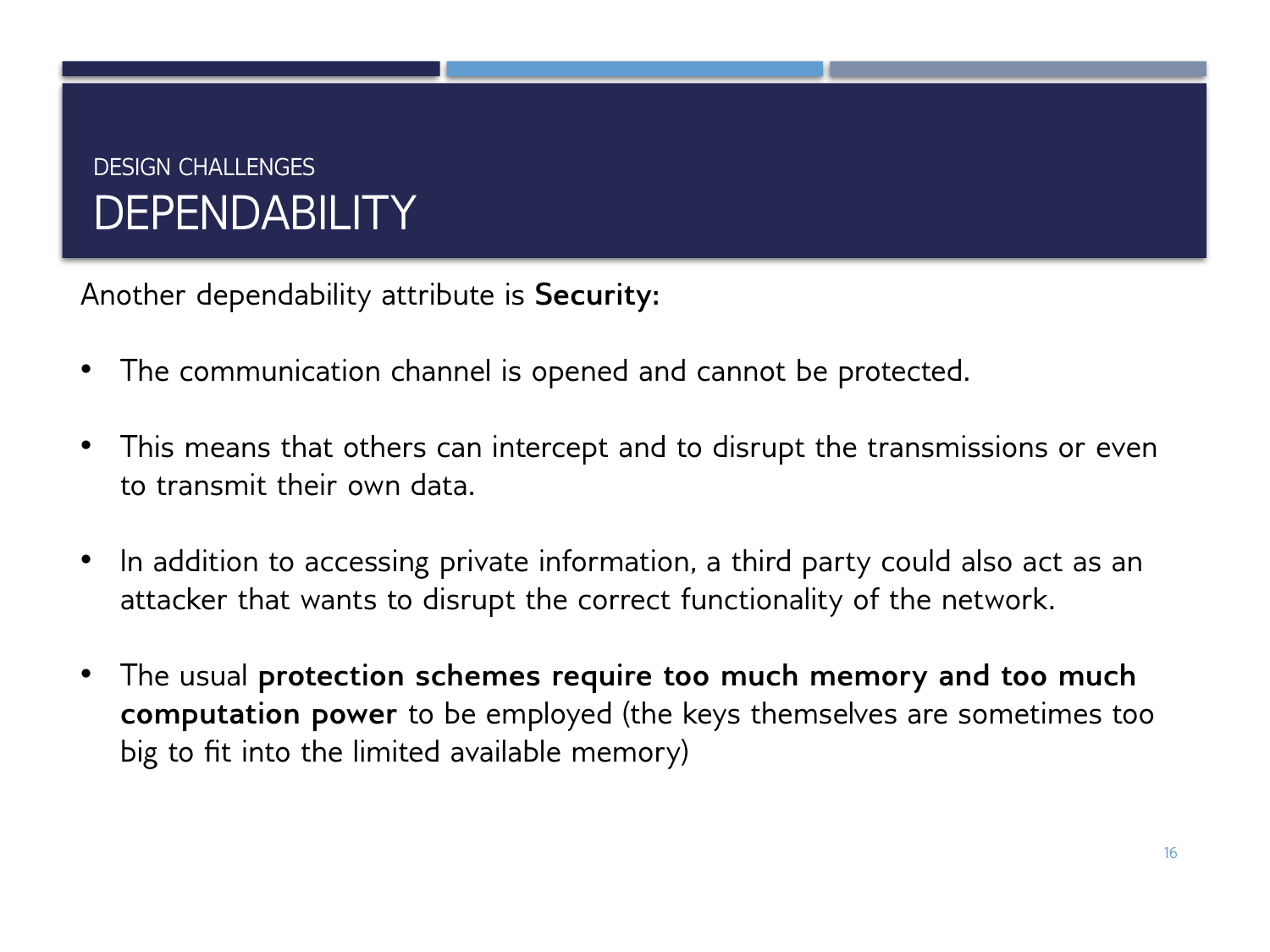

# Design Challenges Dependability
Another dependability attribute is Security:

The communication channel is opened and cannot be protected.

This means that others can intercept and to disrupt the transmissions or even to transmit their own data.

In addition to accessing private information, a third party could also act as an attacker that wants to disrupt the correct functionality of the network.

The usual protection schemes require too much memory and too much computation power to be employed (the keys themselves are sometimes too big to fit into the limited available memory)
16